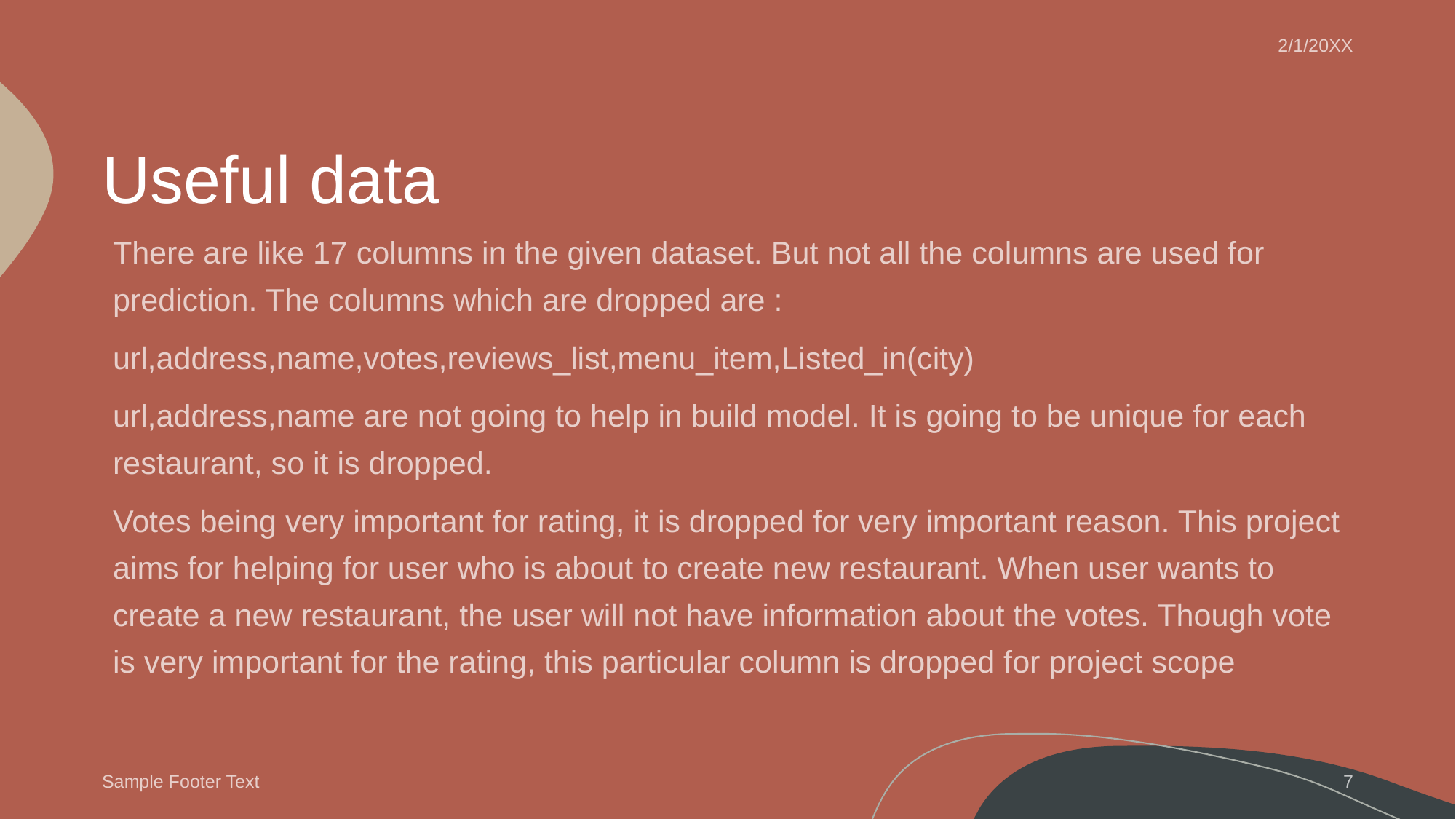

2/1/20XX
# Useful data
There are like 17 columns in the given dataset. But not all the columns are used for prediction. The columns which are dropped are :
url,address,name,votes,reviews_list,menu_item,Listed_in(city)
url,address,name are not going to help in build model. It is going to be unique for each restaurant, so it is dropped.
Votes being very important for rating, it is dropped for very important reason. This project aims for helping for user who is about to create new restaurant. When user wants to create a new restaurant, the user will not have information about the votes. Though vote is very important for the rating, this particular column is dropped for project scope
Sample Footer Text
7